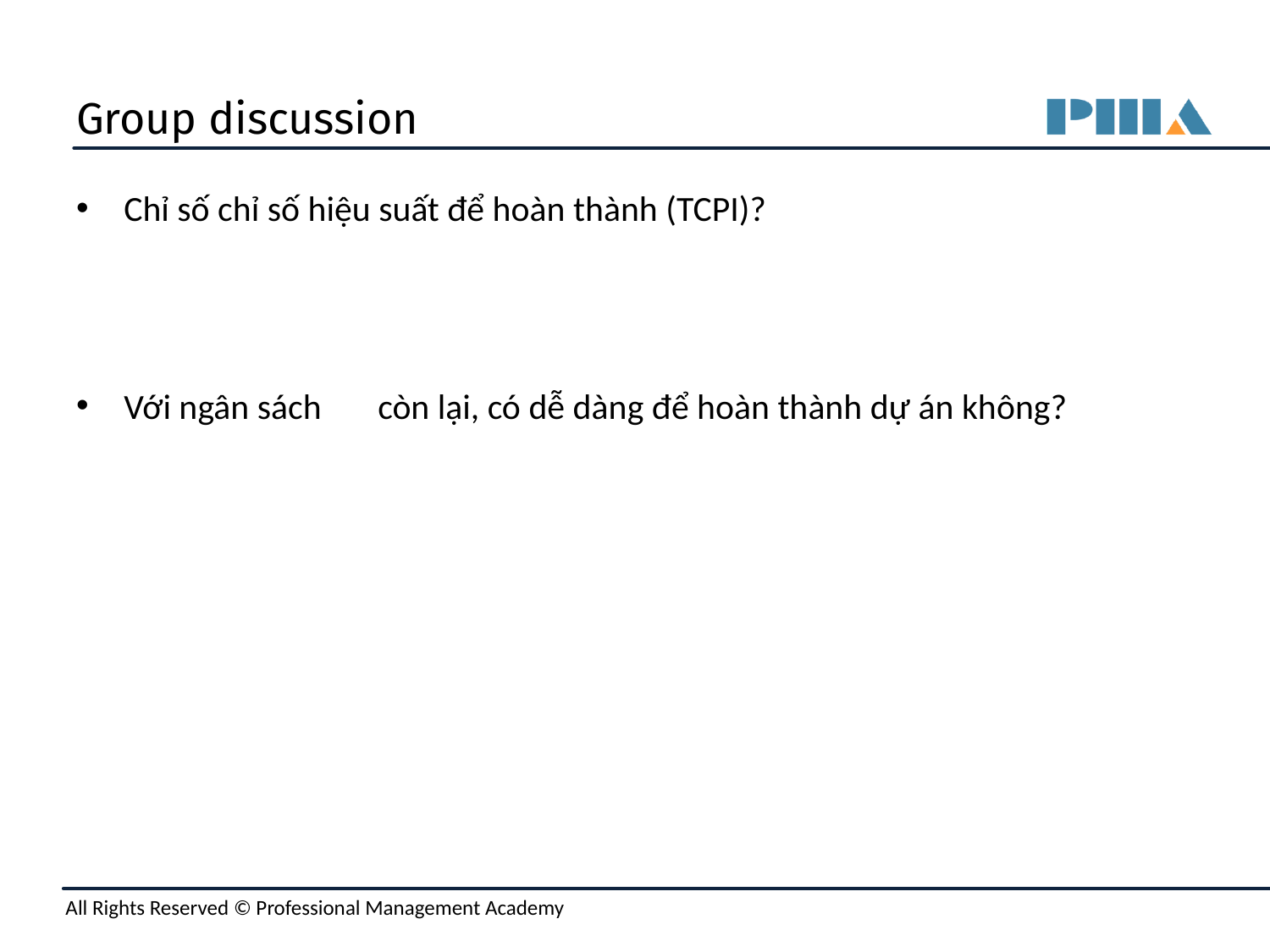

# Group discussion
Chỉ số chỉ số hiệu suất để hoàn thành (TCPI)?

Với ngân sách	còn lại, có dễ dàng để hoàn thành dự án không?